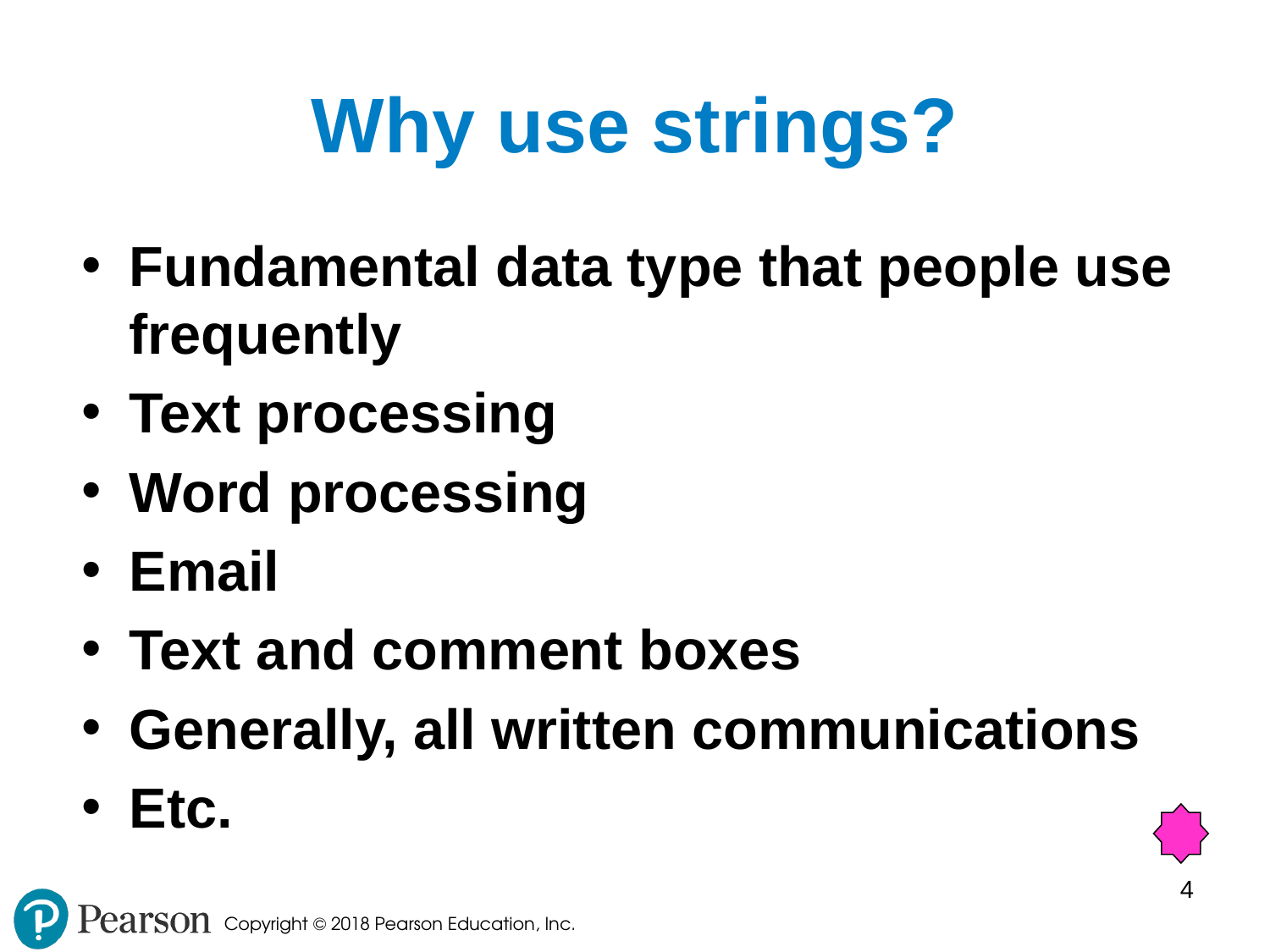

# Why use strings?
Fundamental data type that people use frequently
Text processing
Word processing
Email
Text and comment boxes
Generally, all written communications
Etc.

4